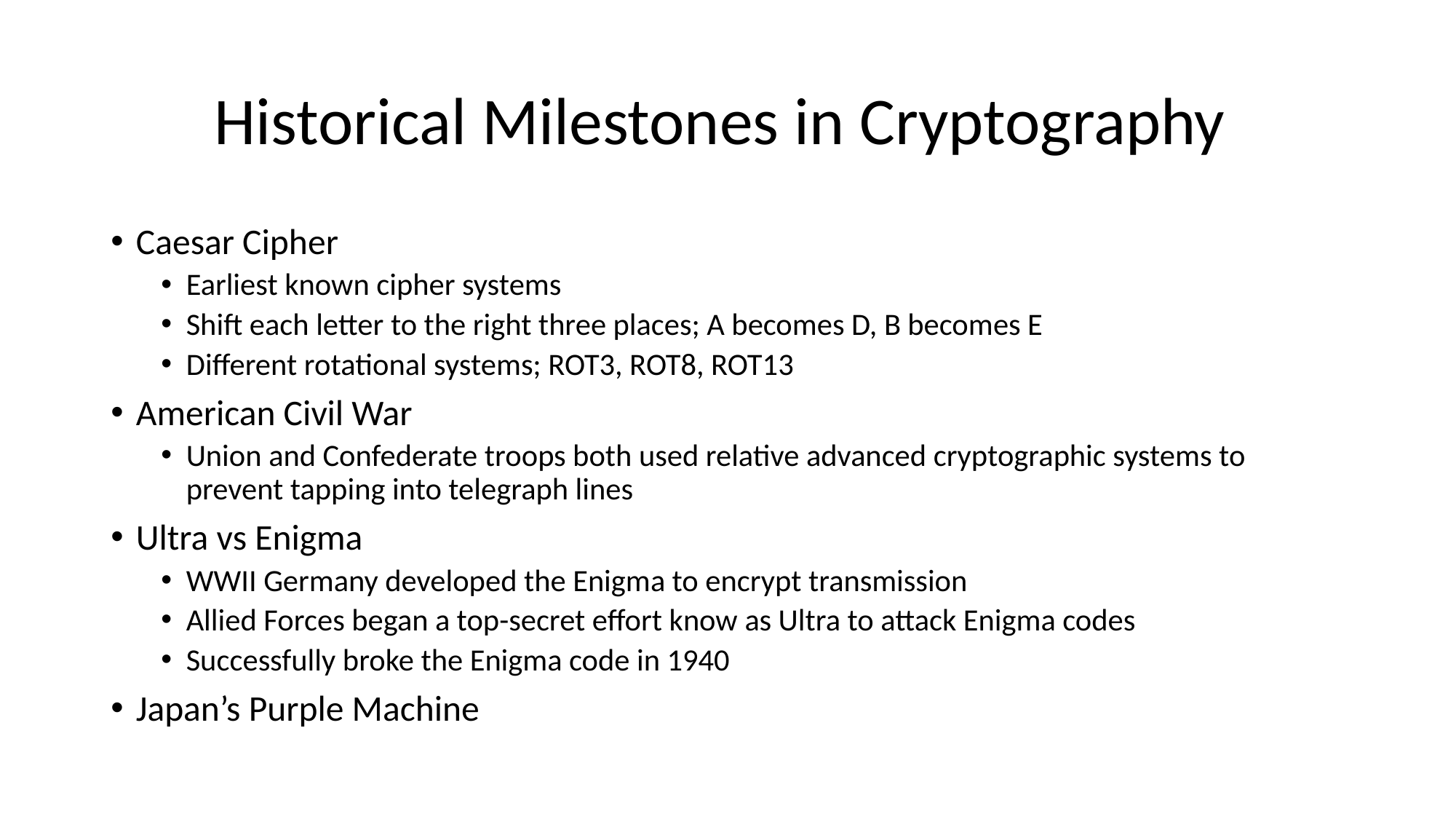

# Historical Milestones in Cryptography
Caesar Cipher
Earliest known cipher systems
Shift each letter to the right three places; A becomes D, B becomes E
Different rotational systems; ROT3, ROT8, ROT13
American Civil War
Union and Confederate troops both used relative advanced cryptographic systems to prevent tapping into telegraph lines
Ultra vs Enigma
WWII Germany developed the Enigma to encrypt transmission
Allied Forces began a top-secret effort know as Ultra to attack Enigma codes
Successfully broke the Enigma code in 1940
Japan’s Purple Machine